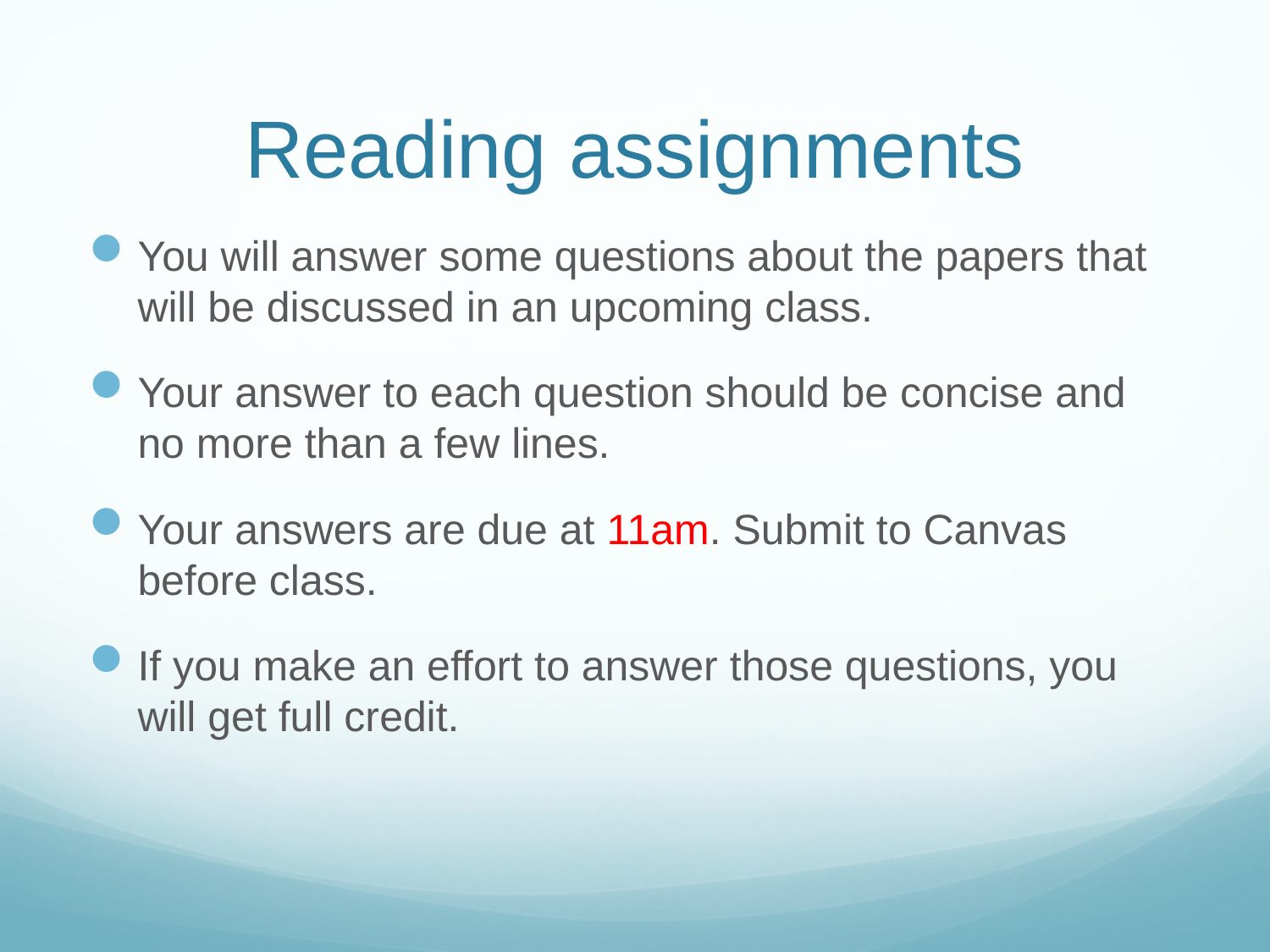

# Reading assignments
You will answer some questions about the papers that will be discussed in an upcoming class.
Your answer to each question should be concise and no more than a few lines.
Your answers are due at 11am. Submit to Canvas before class.
If you make an effort to answer those questions, you will get full credit.